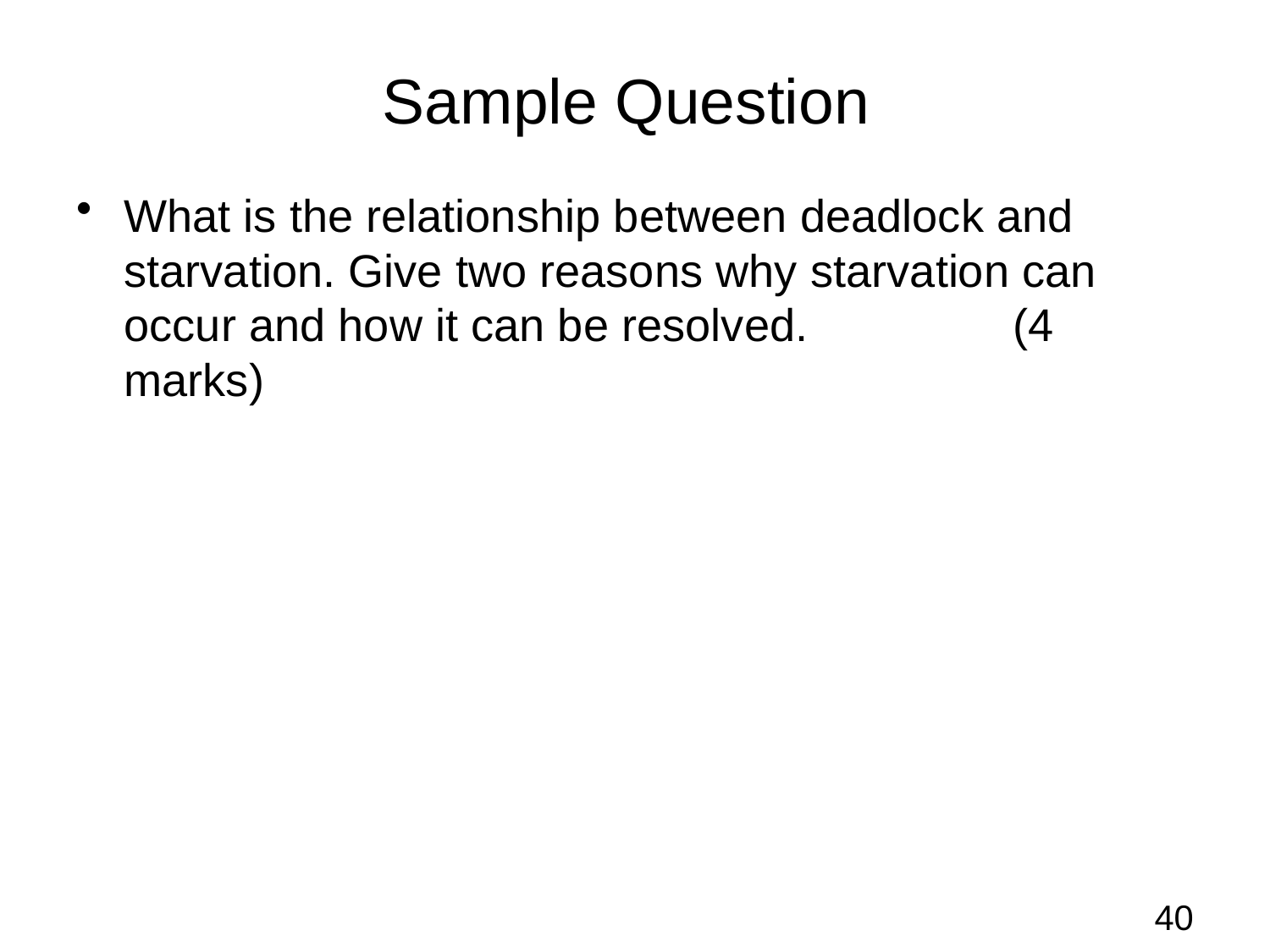

# Sample Question
What is the relationship between deadlock and starvation. Give two reasons why starvation can occur and how it can be resolved. 		(4 marks)

40